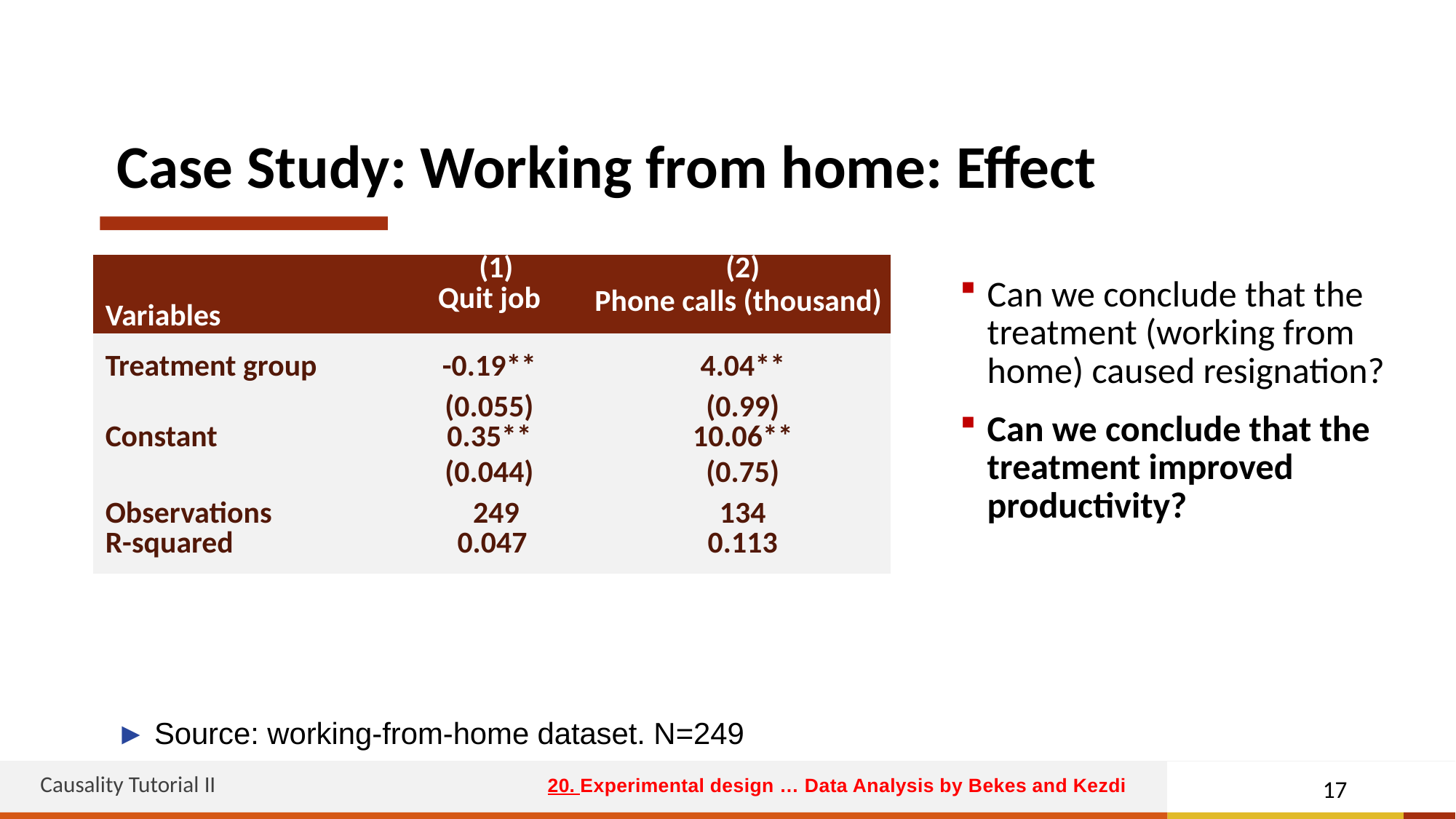

# Case Study: Working from home: Effect
| Variables | (1) Quit job | (2) Phone calls (thousand) |
| --- | --- | --- |
| Treatment group | -0.19\*\* | 4.04\*\* |
|  | (0.055) | (0.99) |
| Constant | 0.35\*\* | 10.06\*\* |
|  | (0.044) | (0.75) |
| Observations | 249 | 134 |
| R-squared | 0.047 | 0.113 |
Can we conclude that the treatment (working from home) caused resignation?
Can we conclude that the treatment improved productivity?
► Source: working-from-home dataset. N=249
Causality Tutorial II
17
20. Experimental design … Data Analysis by Bekes and Kezdi